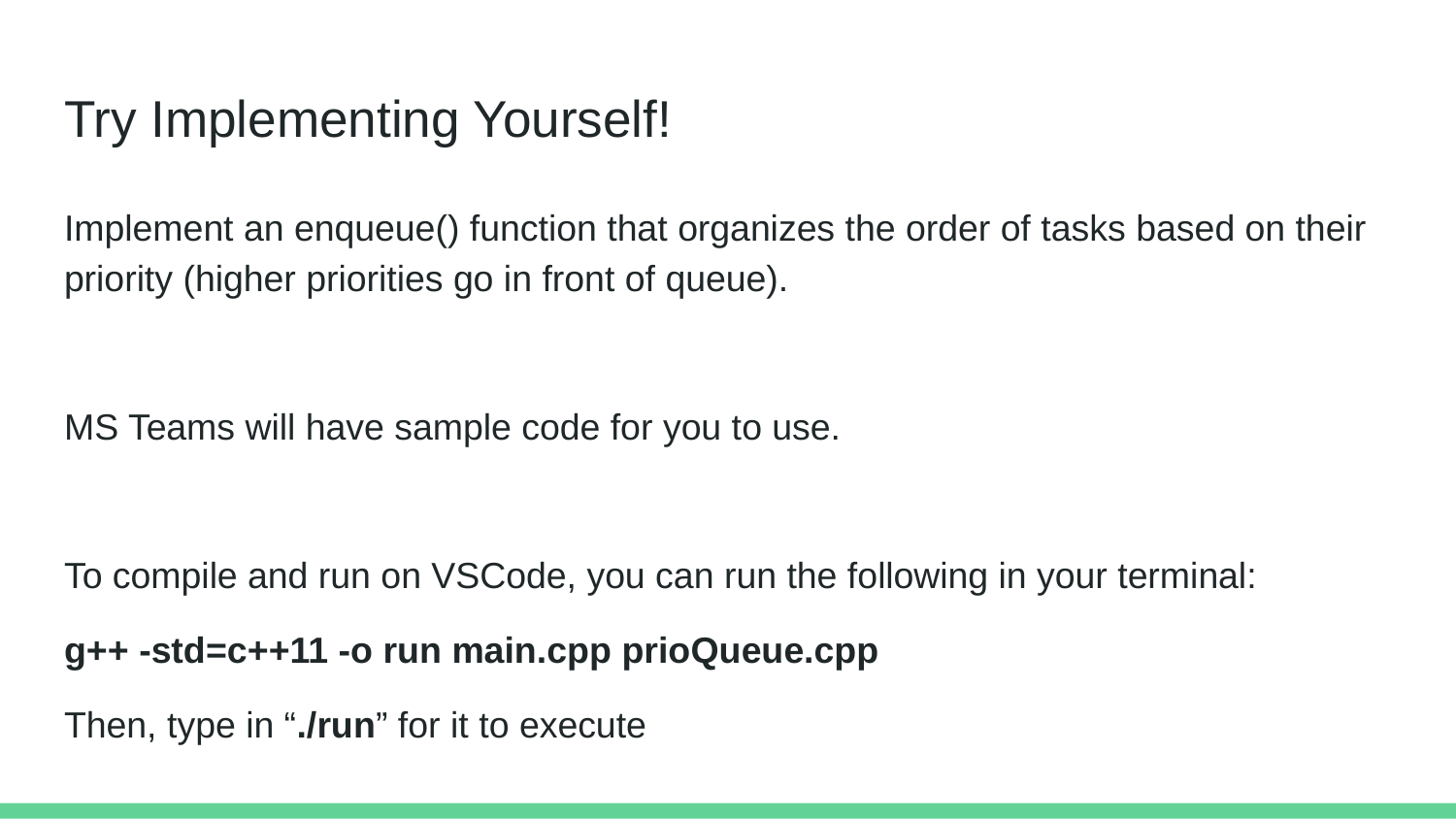

# Try Implementing Yourself!
Implement an enqueue() function that organizes the order of tasks based on their priority (higher priorities go in front of queue).

MS Teams will have sample code for you to use.

To compile and run on VSCode, you can run the following in your terminal:
g++ -std=c++11 -o run main.cpp prioQueue.cpp
Then, type in “./run” for it to execute